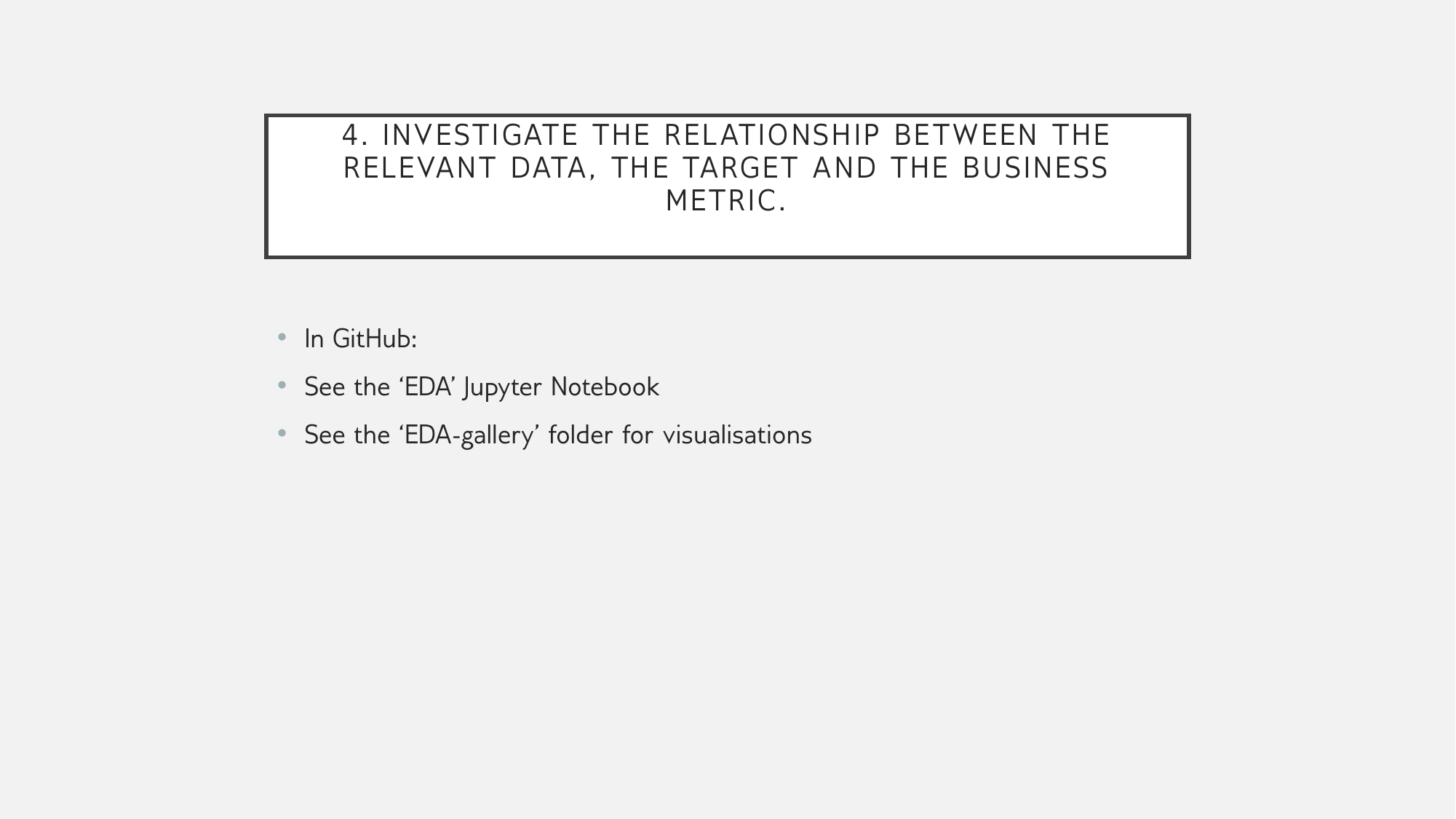

# 4. Investigate the relationship between the relevant data, the target and the business metric.
In GitHub:
See the ‘EDA’ Jupyter Notebook
See the ‘EDA-gallery’ folder for visualisations